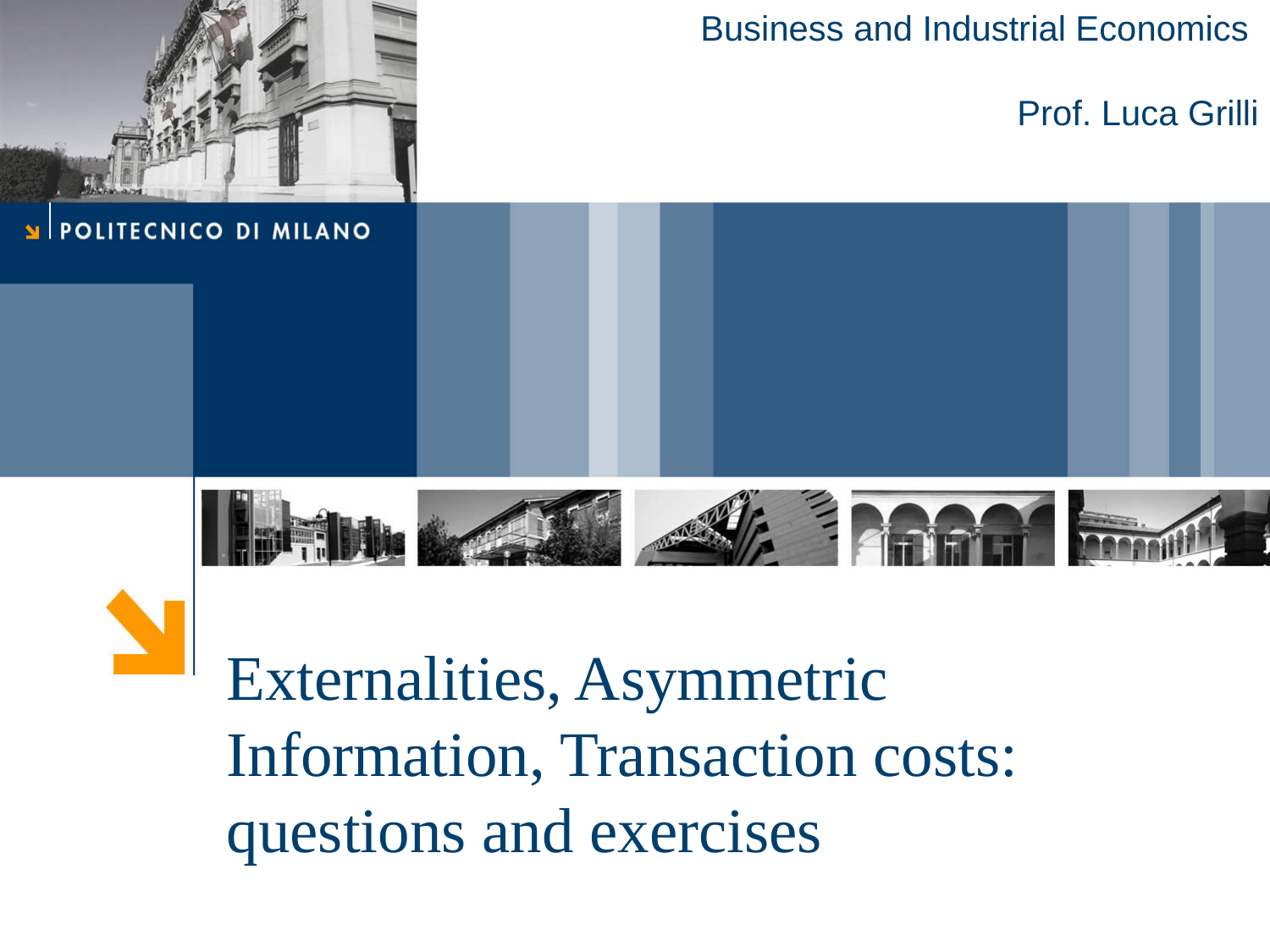

Business and Industrial Economics

Prof. Luca Grilli
Externalities, Asymmetric Information, Transaction costs: questions and exercises